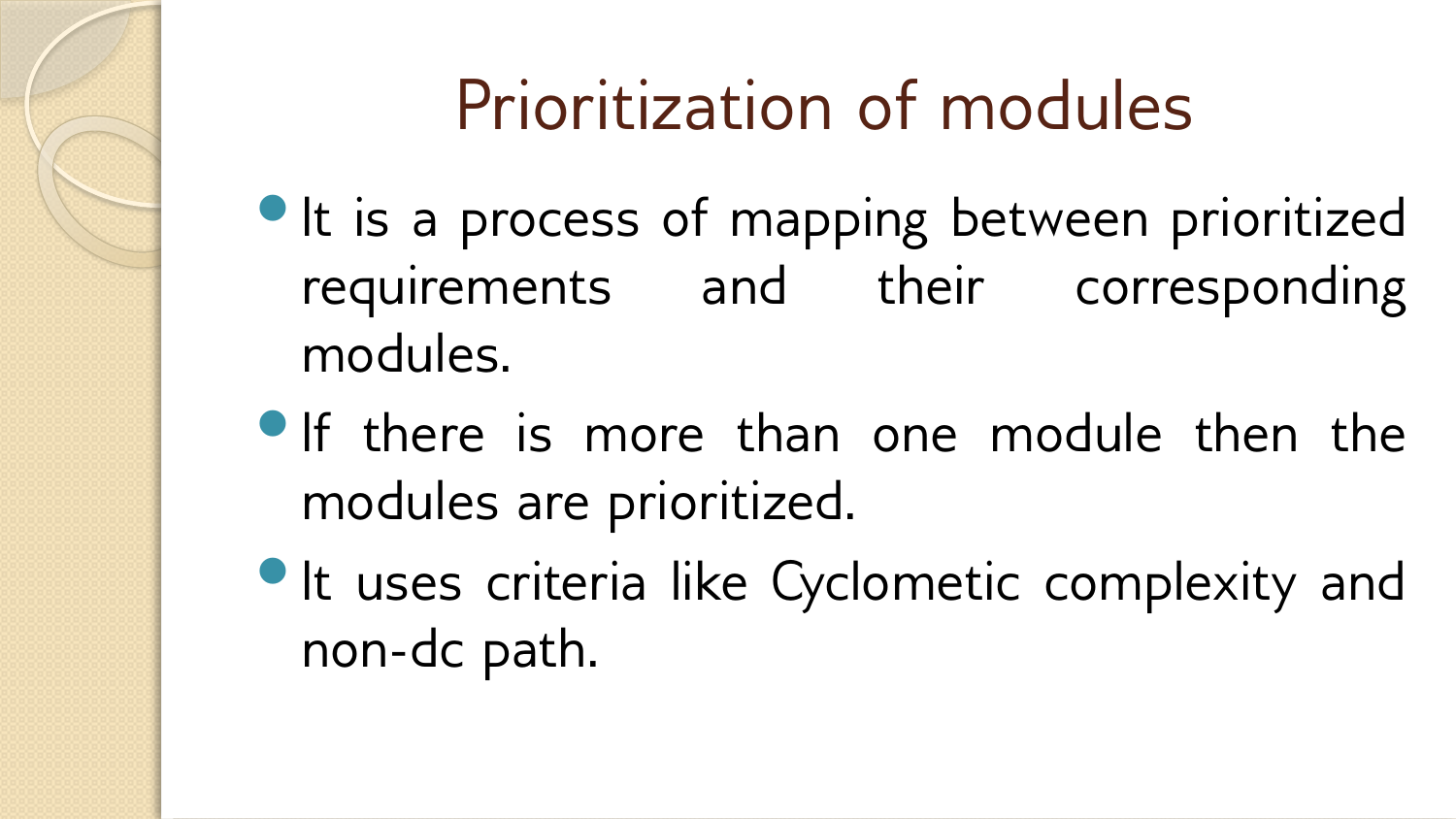

# Prioritization of modules
It is a process of mapping between prioritized requirements and their corresponding modules.
If there is more than one module then the modules are prioritized.
It uses criteria like Cyclometic complexity and non-dc path.